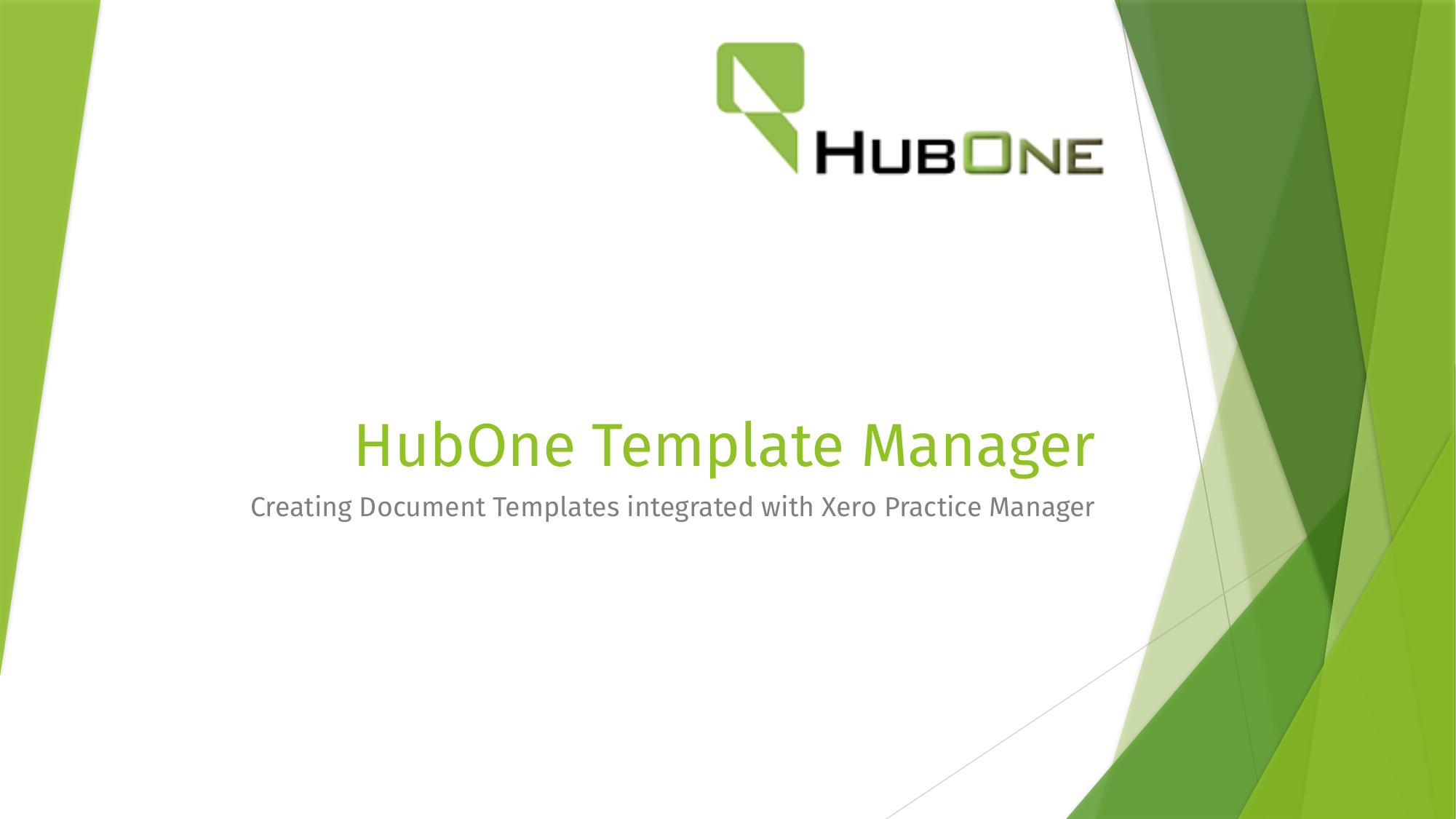

# HubOne Template Manager
Creating Document Templates integrated with Xero Practice Manager